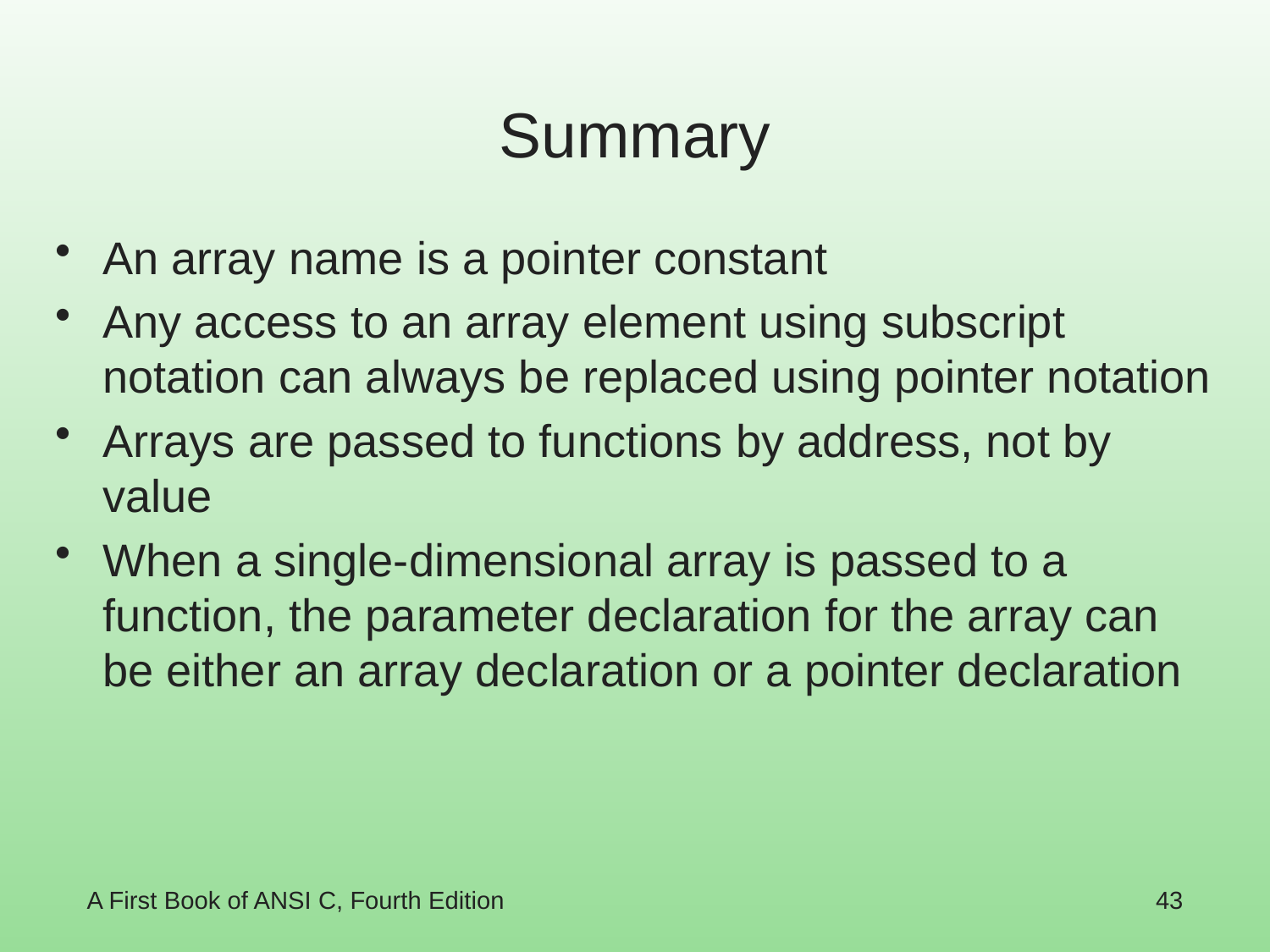

# Summary
An array name is a pointer constant
Any access to an array element using subscript notation can always be replaced using pointer notation
Arrays are passed to functions by address, not by value
When a single-dimensional array is passed to a function, the parameter declaration for the array can be either an array declaration or a pointer declaration
A First Book of ANSI C, Fourth Edition
43